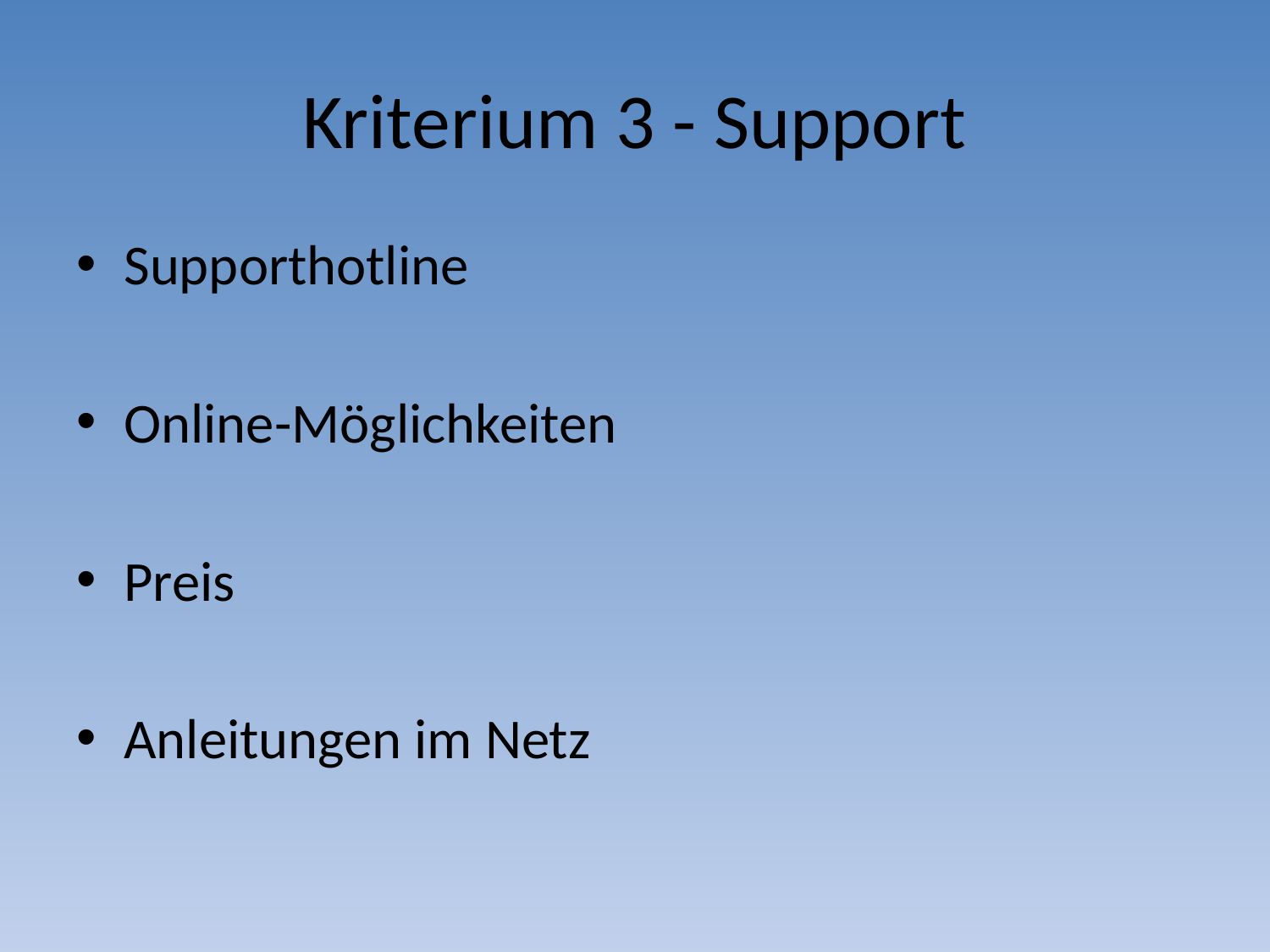

# Kriterium 3 - Support
Supporthotline

Online-Möglichkeiten

Preis

Anleitungen im Netz